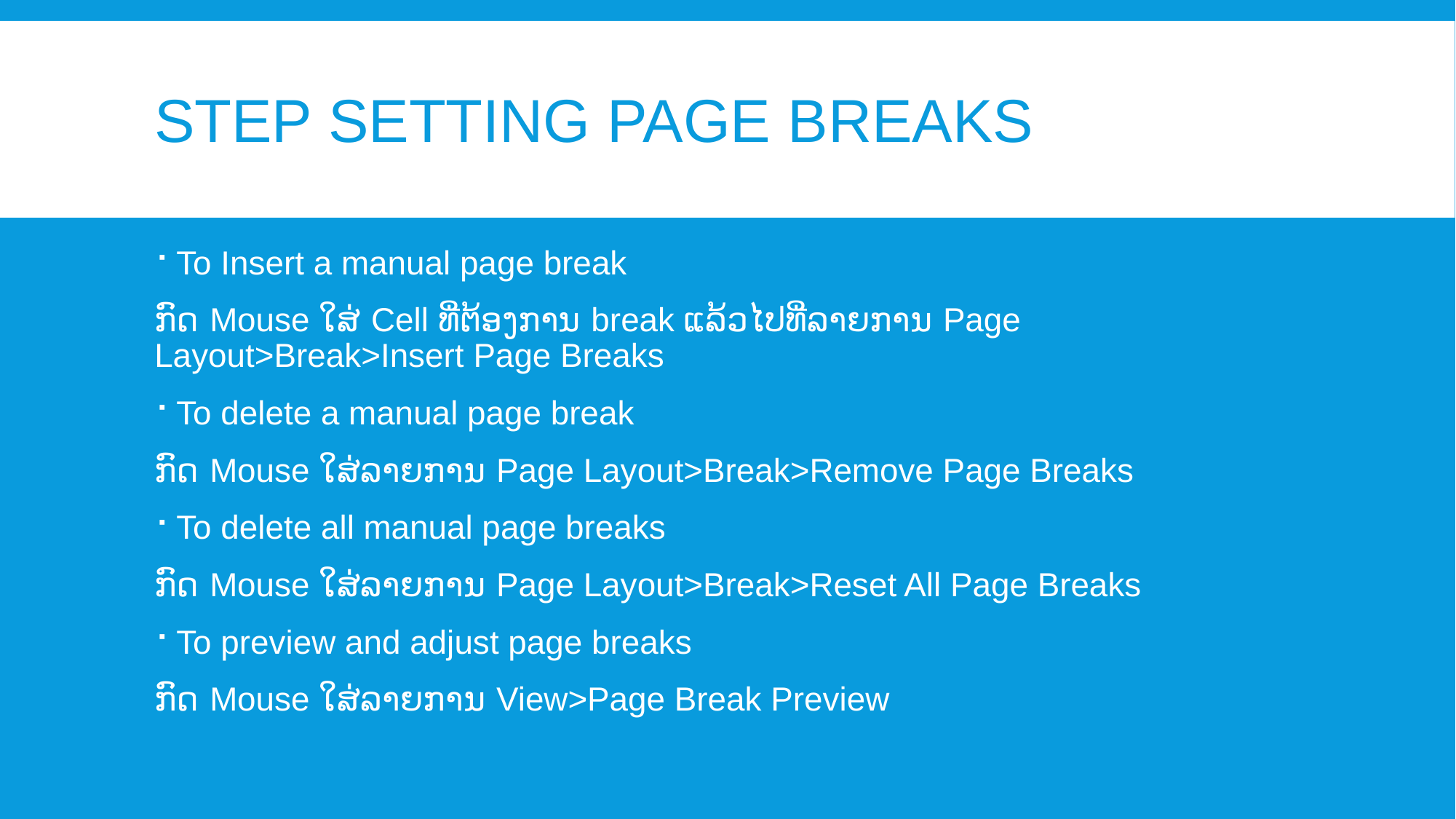

# Step Setting page breaks
To Insert a manual page break
ກົດ Mouse ໃສ່ Cell ທີ່ຕ້ອງການ break ແລ້ວໄປທີ່ລາຍການ Page Layout>Break>Insert Page Breaks
To delete a manual page break
ກົດ Mouse ໃສ່ລາຍການ Page Layout>Break>Remove Page Breaks
To delete all manual page breaks
ກົດ Mouse ໃສ່ລາຍການ Page Layout>Break>Reset All Page Breaks
To preview and adjust page breaks
ກົດ Mouse ໃສ່ລາຍການ View>Page Break Preview